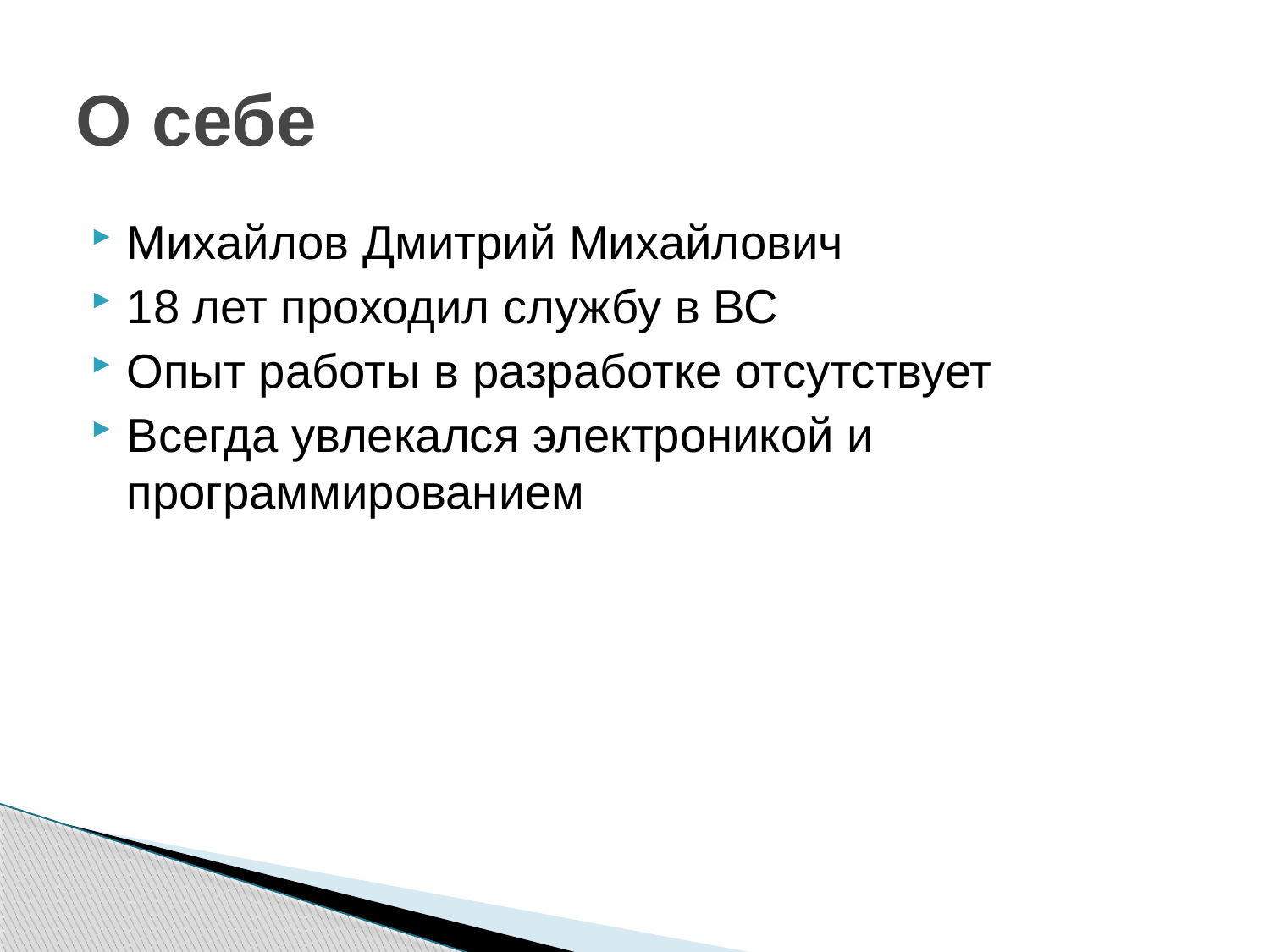

# О себе
Михайлов Дмитрий Михайлович
18 лет проходил службу в ВС
Опыт работы в разработке отсутствует
Всегда увлекался электроникой и программированием